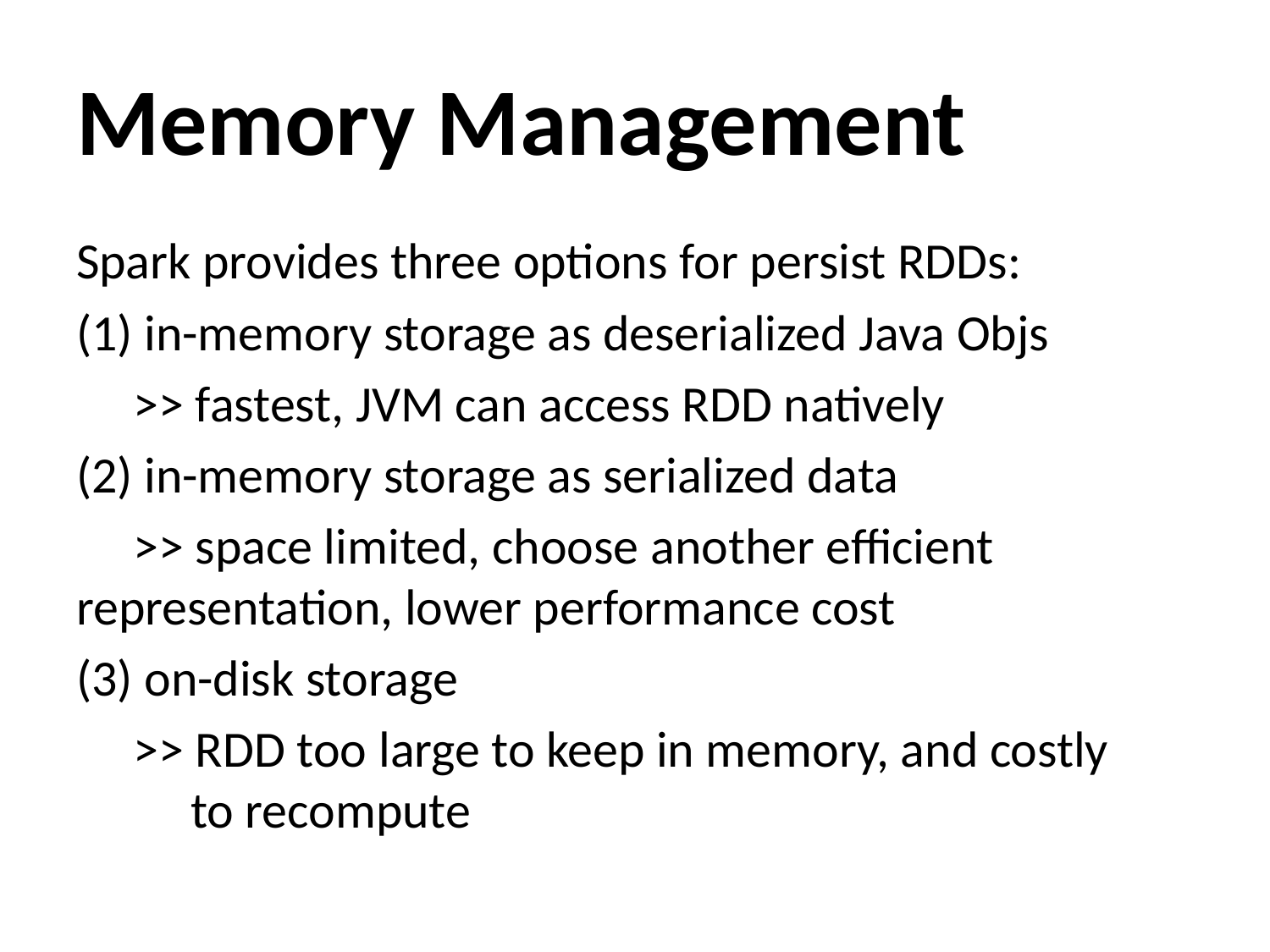

# Memory Management
Spark provides three options for persist RDDs:
(1) in-memory storage as deserialized Java Objs
     >> fastest, JVM can access RDD natively
(2) in-memory storage as serialized data
     >> space limited, choose another efficient 	representation, lower performance cost
(3) on-disk storage
     >> RDD too large to keep in memory, and costly 	to recompute